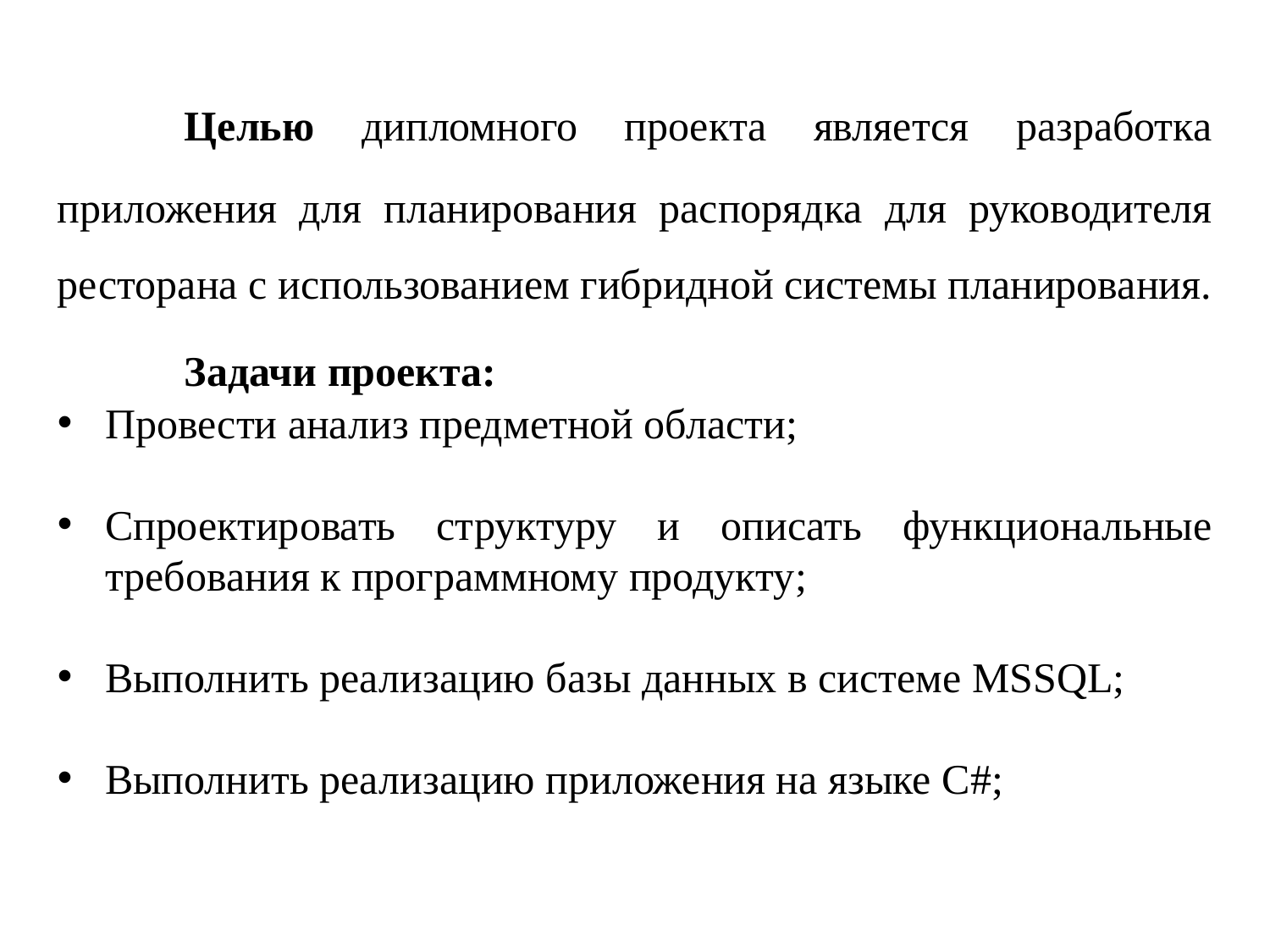

Целью дипломного проекта является разработка приложения для планирования распорядка для руководителя ресторана с использованием гибридной системы планирования.
	Задачи проекта:
Провести анализ предметной области;

Спроектировать структуру и описать функциональные требования к программному продукту;

Выполнить реализацию базы данных в системе MSSQL;

Выполнить реализацию приложения на языке C#;